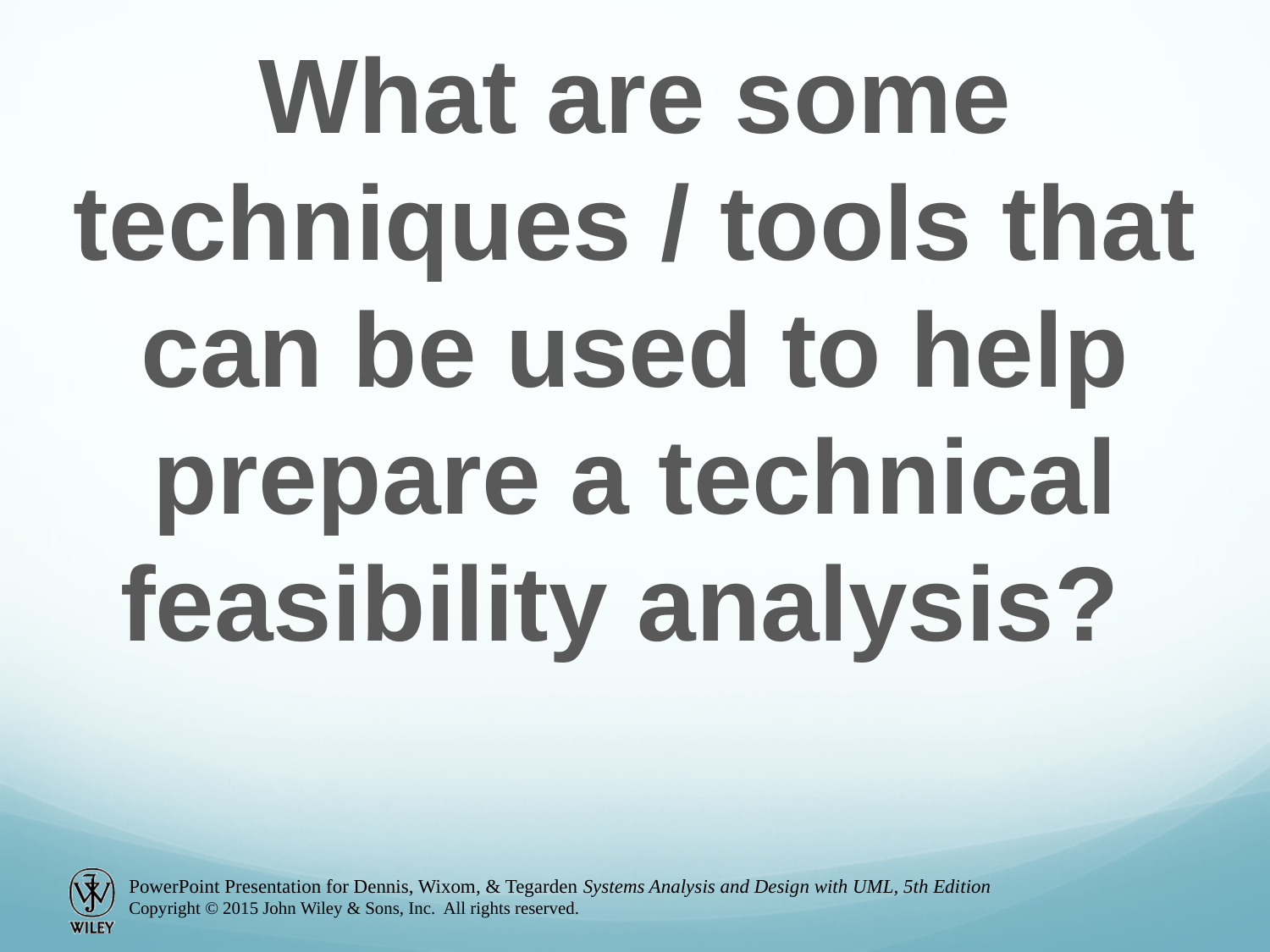

What are some techniques / tools that can be used to help prepare a technical feasibility analysis?